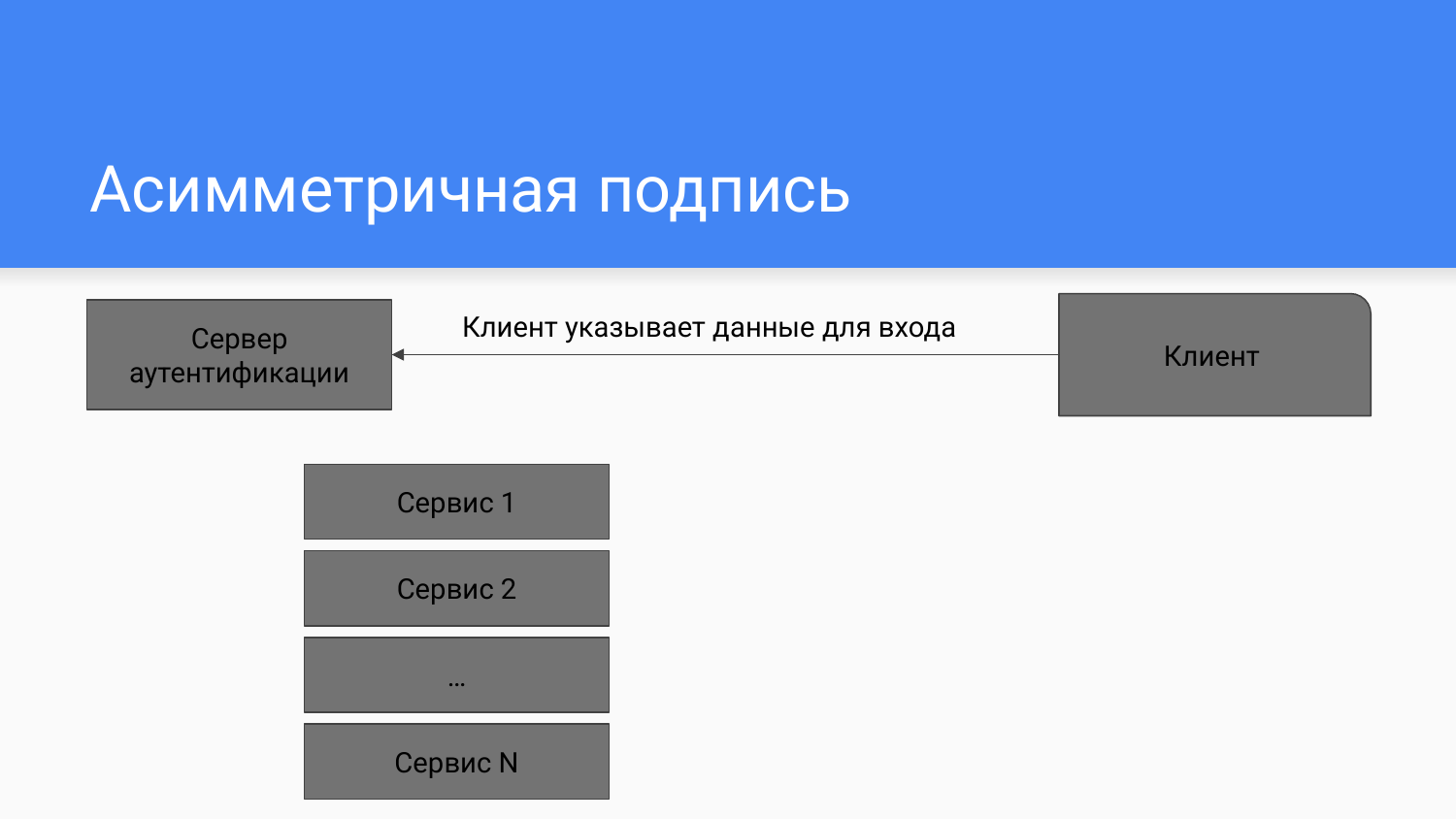

# Асимметричная подпись
Клиент
Клиент указывает данные для входа
Сервер аутентификации
Сервис 1
Сервис 2
…
Сервис N